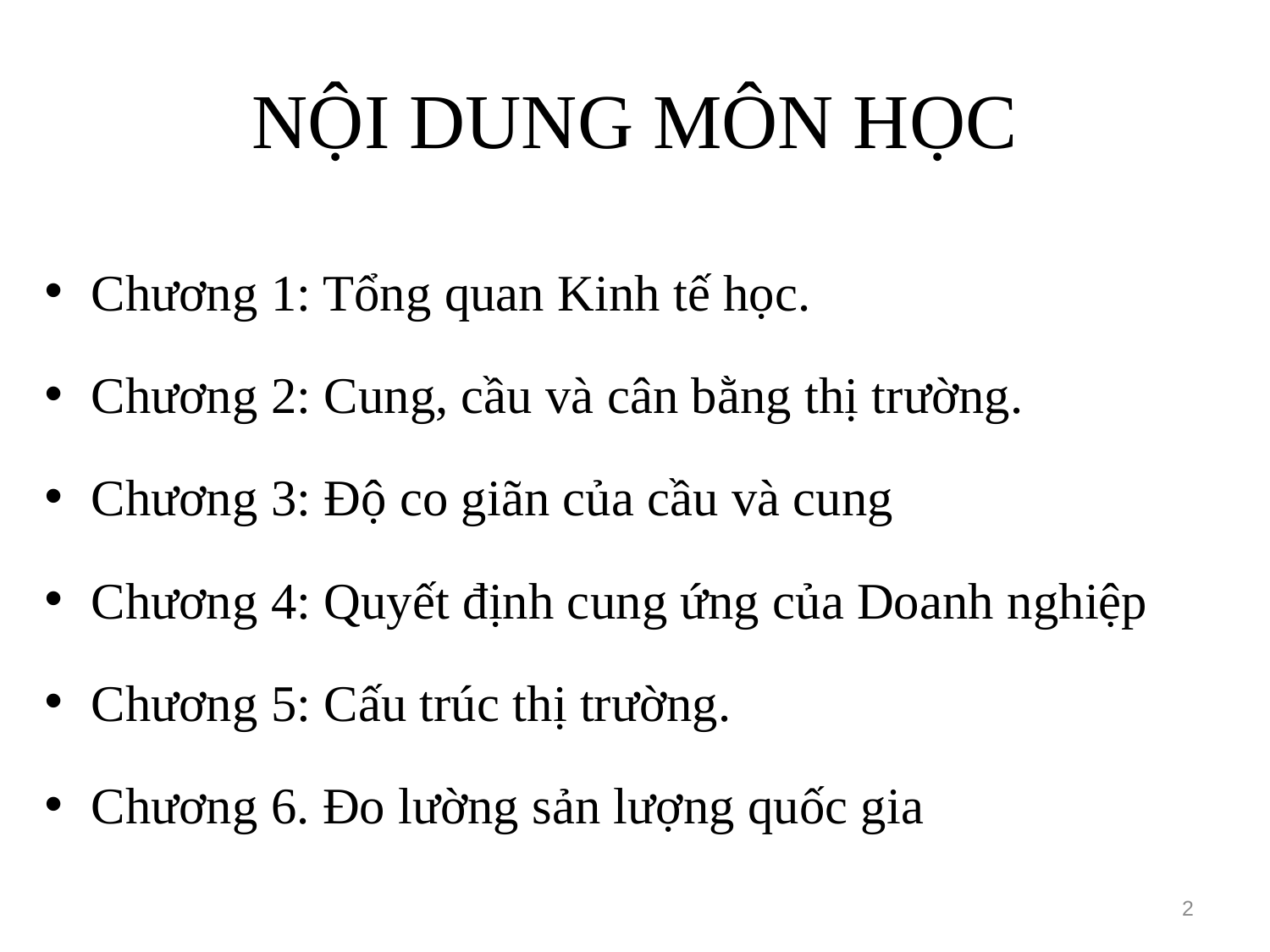

# NỘI DUNG MÔN HỌC
Chương 1: Tổng quan Kinh tế học.
Chương 2: Cung, cầu và cân bằng thị trường.
Chương 3: Độ co giãn của cầu và cung
Chương 4: Quyết định cung ứng của Doanh nghiệp
Chương 5: Cấu trúc thị trường.
Chương 6. Đo lường sản lượng quốc gia
2